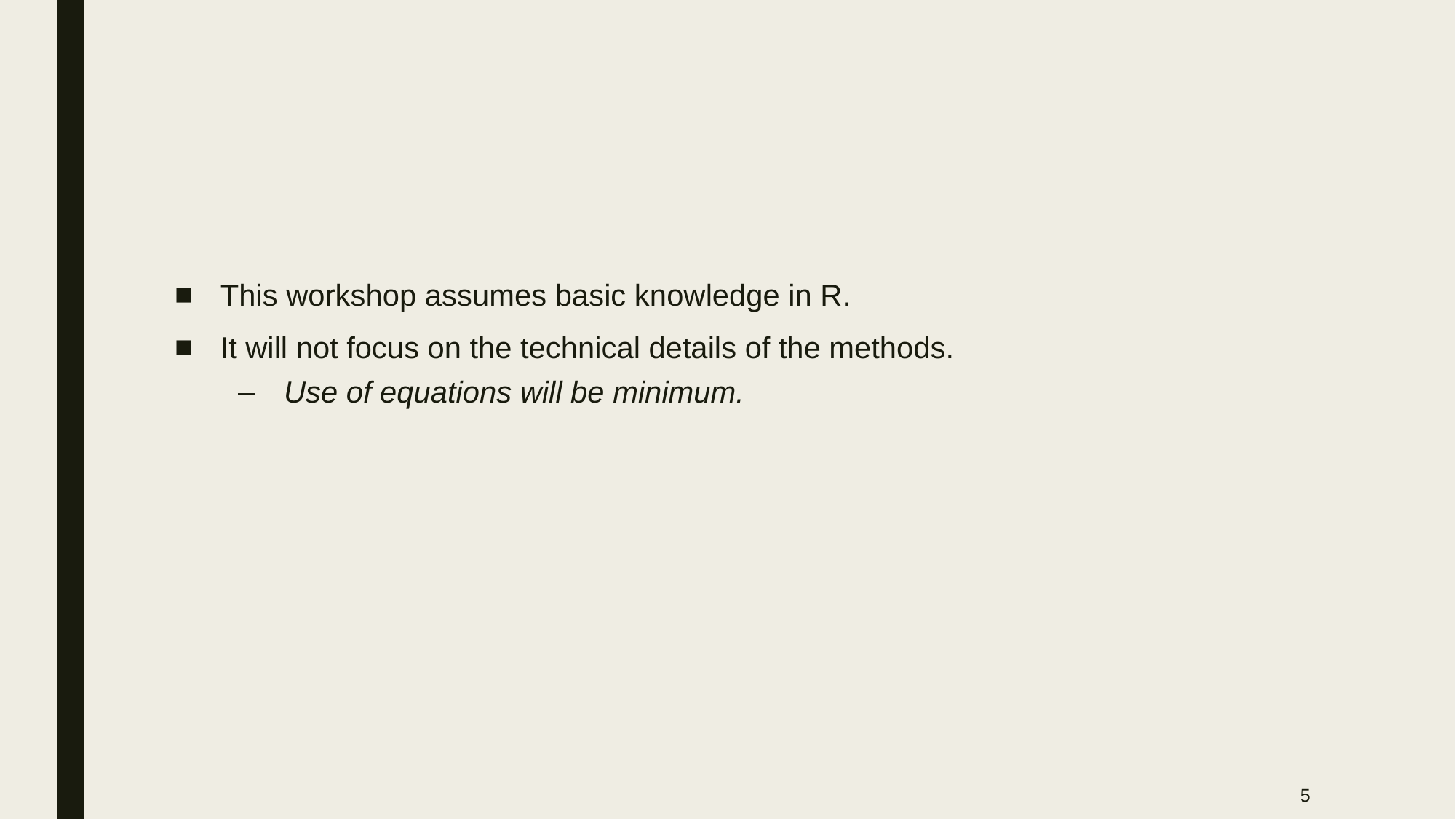

#
This workshop assumes basic knowledge in R.
It will not focus on the technical details of the methods.
Use of equations will be minimum.
5